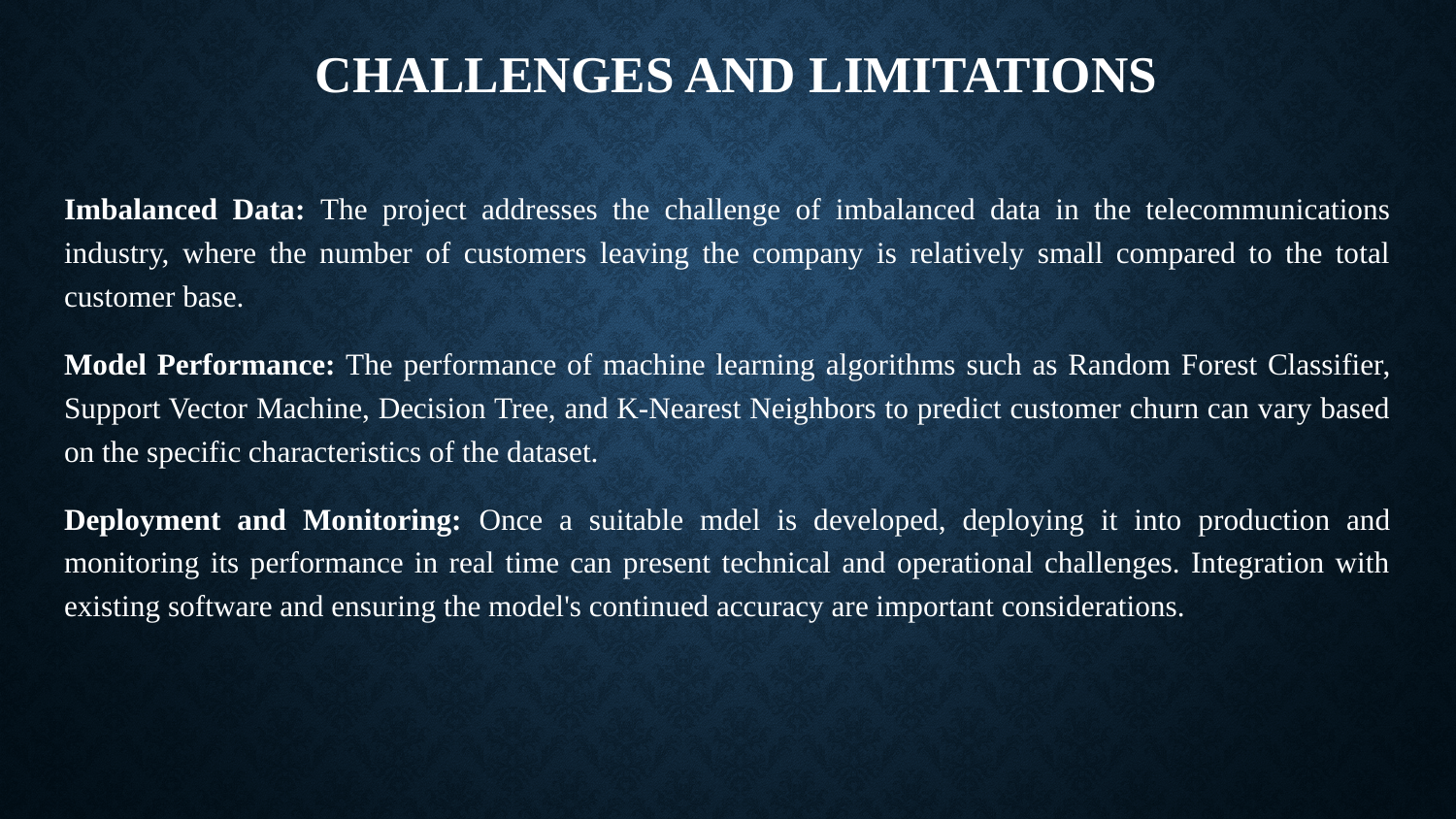

# Challenges and Limitations
Imbalanced Data: The project addresses the challenge of imbalanced data in the telecommunications industry, where the number of customers leaving the company is relatively small compared to the total customer base.
Model Performance: The performance of machine learning algorithms such as Random Forest Classifier, Support Vector Machine, Decision Tree, and K-Nearest Neighbors to predict customer churn can vary based on the specific characteristics of the dataset.
Deployment and Monitoring: Once a suitable mdel is developed, deploying it into production and monitoring its performance in real time can present technical and operational challenges. Integration with existing software and ensuring the model's continued accuracy are important considerations.